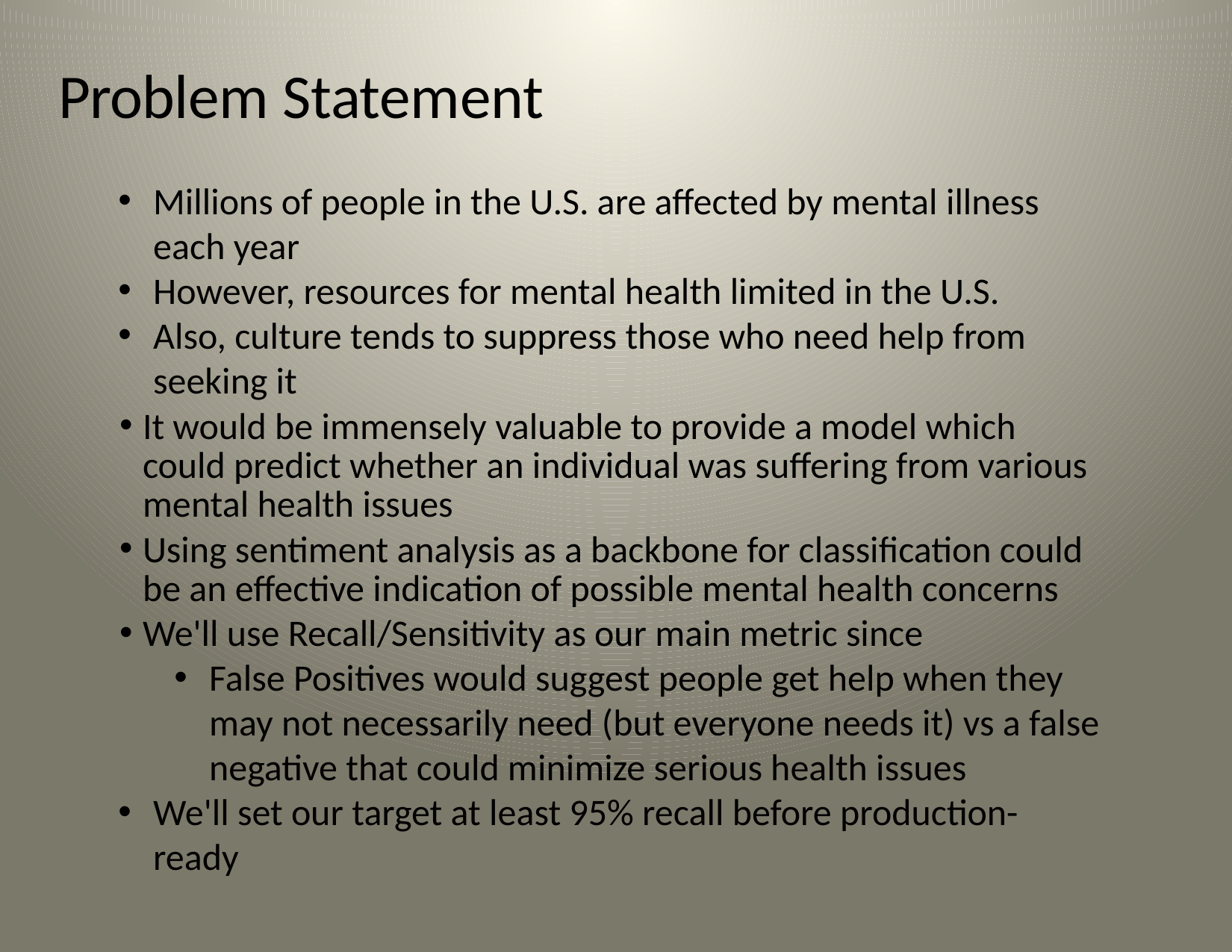

# Problem Statement
Millions of people in the U.S. are affected by mental illness each year
However, resources for mental health limited in the U.S.
Also, culture tends to suppress those who need help from seeking it
It would be immensely valuable to provide a model which could predict whether an individual was suffering from various mental health issues
Using sentiment analysis as a backbone for classification could be an effective indication of possible mental health concerns
We'll use Recall/Sensitivity as our main metric since
False Positives would suggest people get help when they may not necessarily need (but everyone needs it) vs a false negative that could minimize serious health issues
We'll set our target at least 95% recall before production-ready